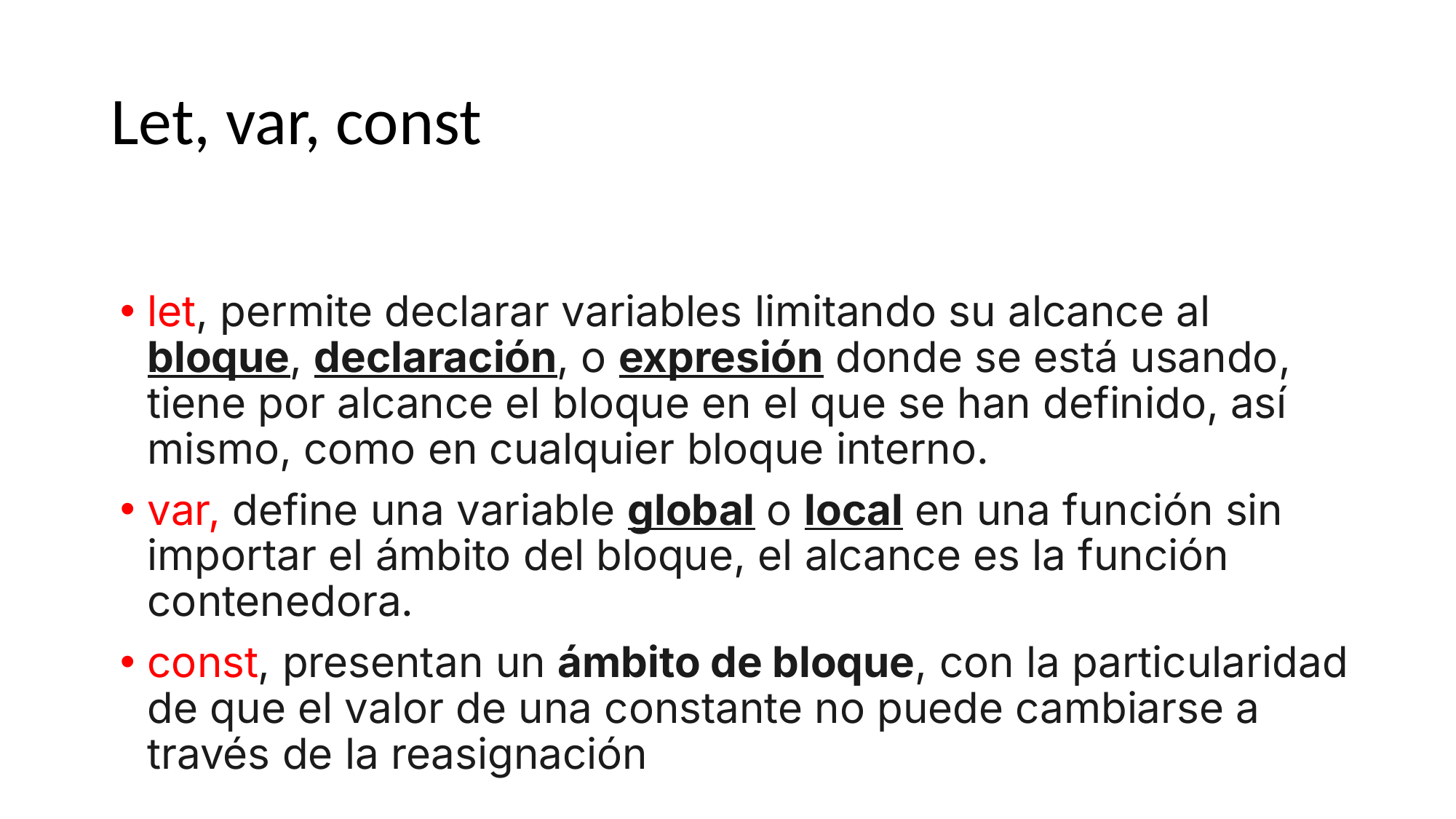

# Let, var, const
let, permite declarar variables limitando su alcance al bloque, declaración, o expresión donde se está usando, tiene por alcance el bloque en el que se han definido, así mismo, como en cualquier bloque interno.
var, define una variable global o local en una función sin importar el ámbito del bloque, el alcance es la función contenedora.
const, presentan un ámbito de bloque, con la particularidad de que el valor de una constante no puede cambiarse a través de la reasignación